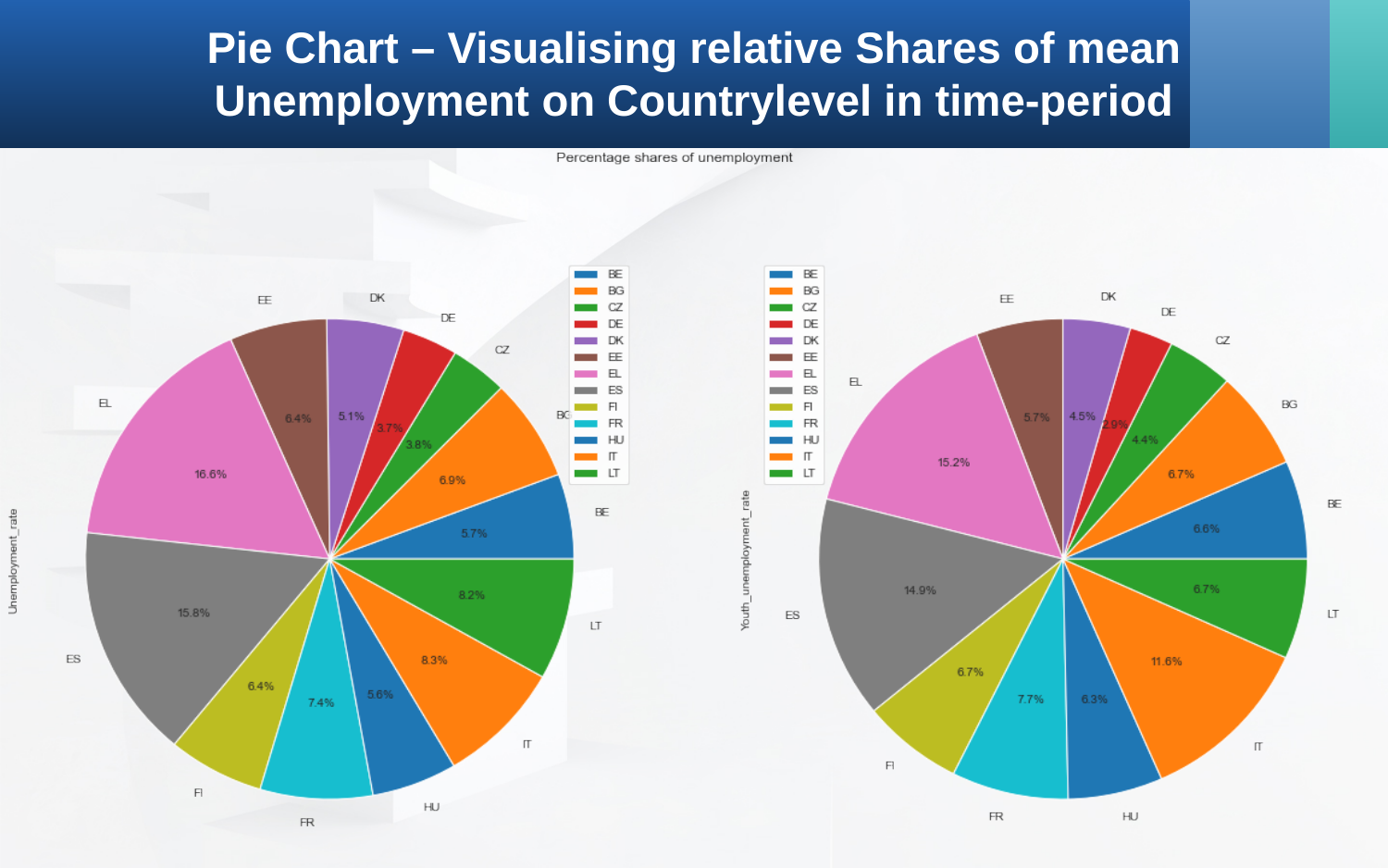

# Pie Chart – Visualising relative Shares of mean Unemployment on Countrylevel in time-period

[unsupported chart]